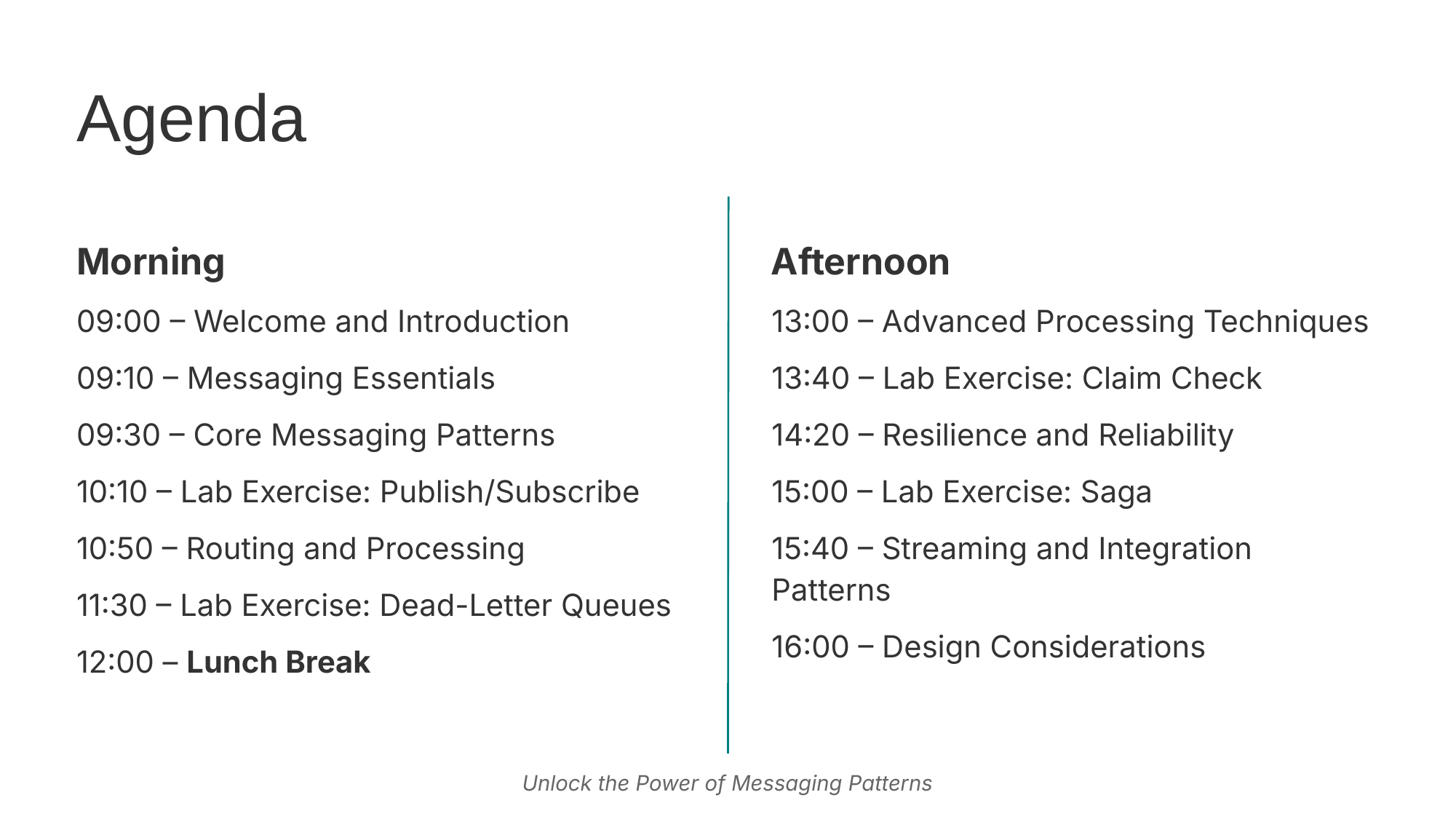

# Agenda
Morning
Afternoon
09:00 – Welcome and Introduction
09:10 – Messaging Essentials
09:30 – Core Messaging Patterns
10:10 – Lab Exercise: Publish/Subscribe
10:50 – Routing and Processing
11:30 – Lab Exercise: Dead-Letter Queues
12:00 – Lunch Break
13:00 – Advanced Processing Techniques
13:40 – Lab Exercise: Claim Check
14:20 – Resilience and Reliability
15:00 – Lab Exercise: Saga
15:40 – Streaming and Integration Patterns
16:00 – Design Considerations